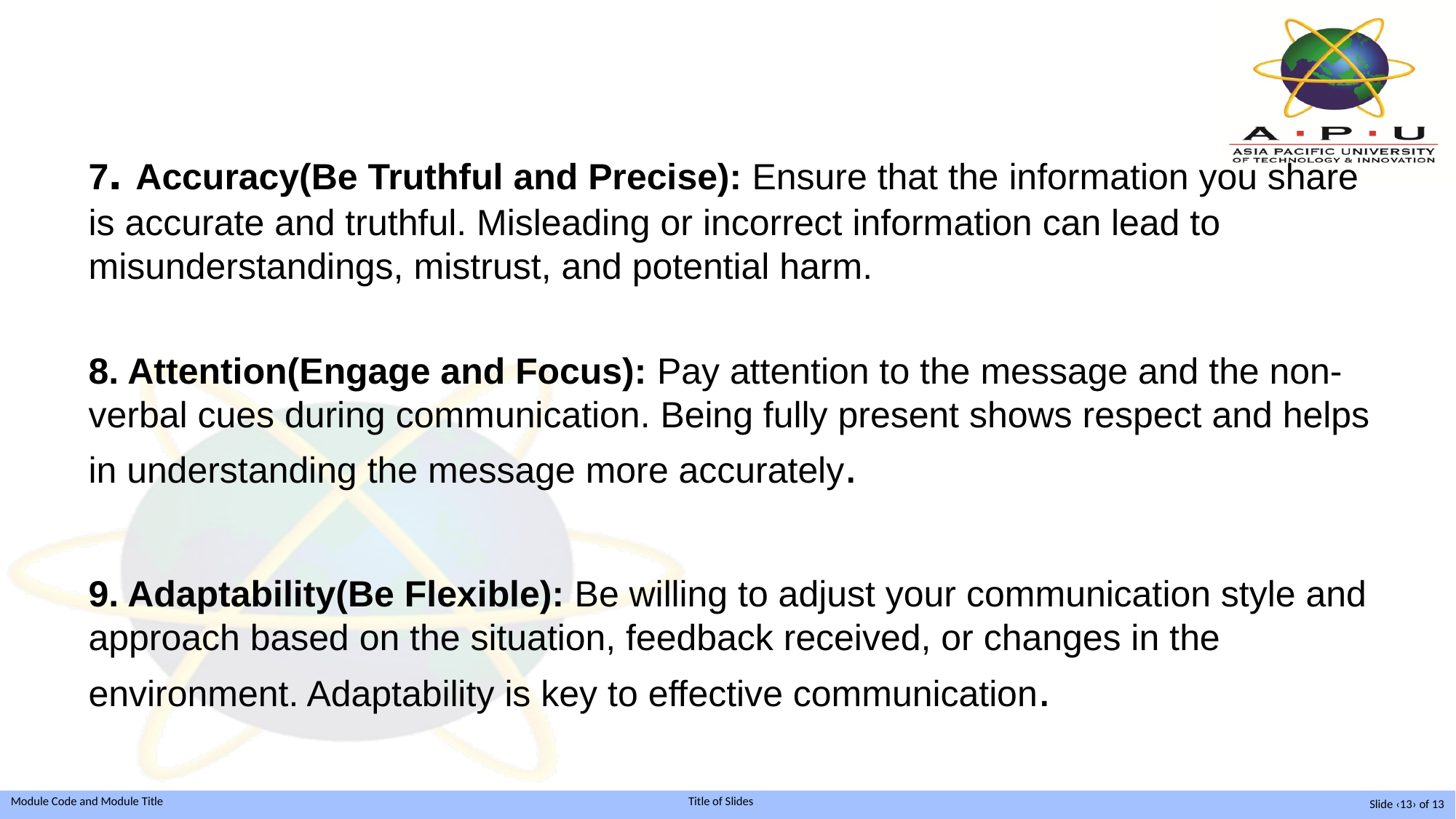

7. Accuracy(Be Truthful and Precise): Ensure that the information you share is accurate and truthful. Misleading or incorrect information can lead to misunderstandings, mistrust, and potential harm.

8. Attention(Engage and Focus): Pay attention to the message and the non-verbal cues during communication. Being fully present shows respect and helps in understanding the message more accurately.

9. Adaptability(Be Flexible): Be willing to adjust your communication style and approach based on the situation, feedback received, or changes in the environment. Adaptability is key to effective communication.

Slide ‹13› of 13